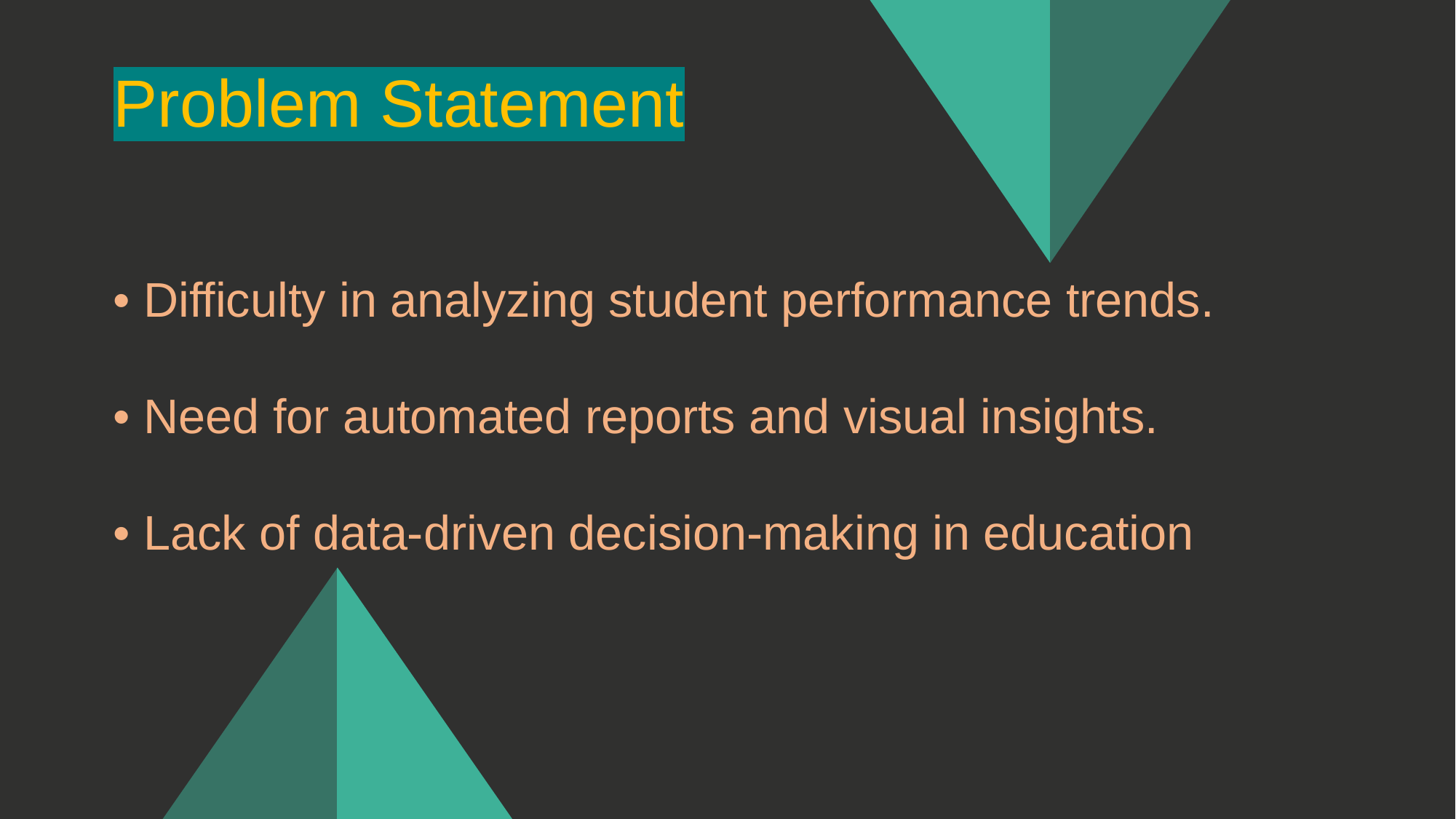

Problem Statement

• Difficulty in analyzing student performance trends.

• Need for automated reports and visual insights.

• Lack of data-driven decision-making in education